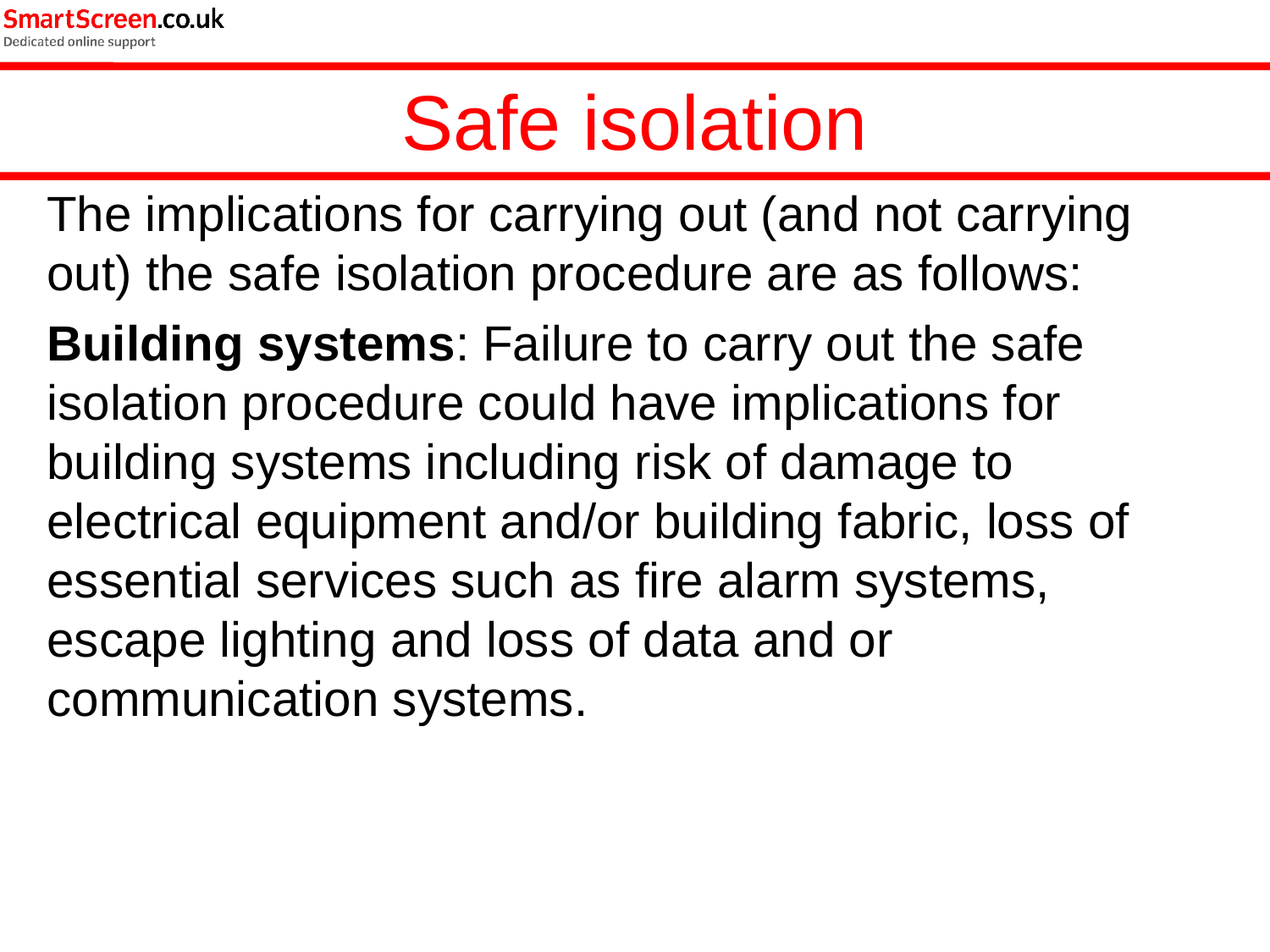

Safe isolation
The implications for carrying out (and not carrying out) the safe isolation procedure are as follows:
Building systems: Failure to carry out the safe isolation procedure could have implications for building systems including risk of damage to electrical equipment and/or building fabric, loss of essential services such as fire alarm systems, escape lighting and loss of data and or communication systems.